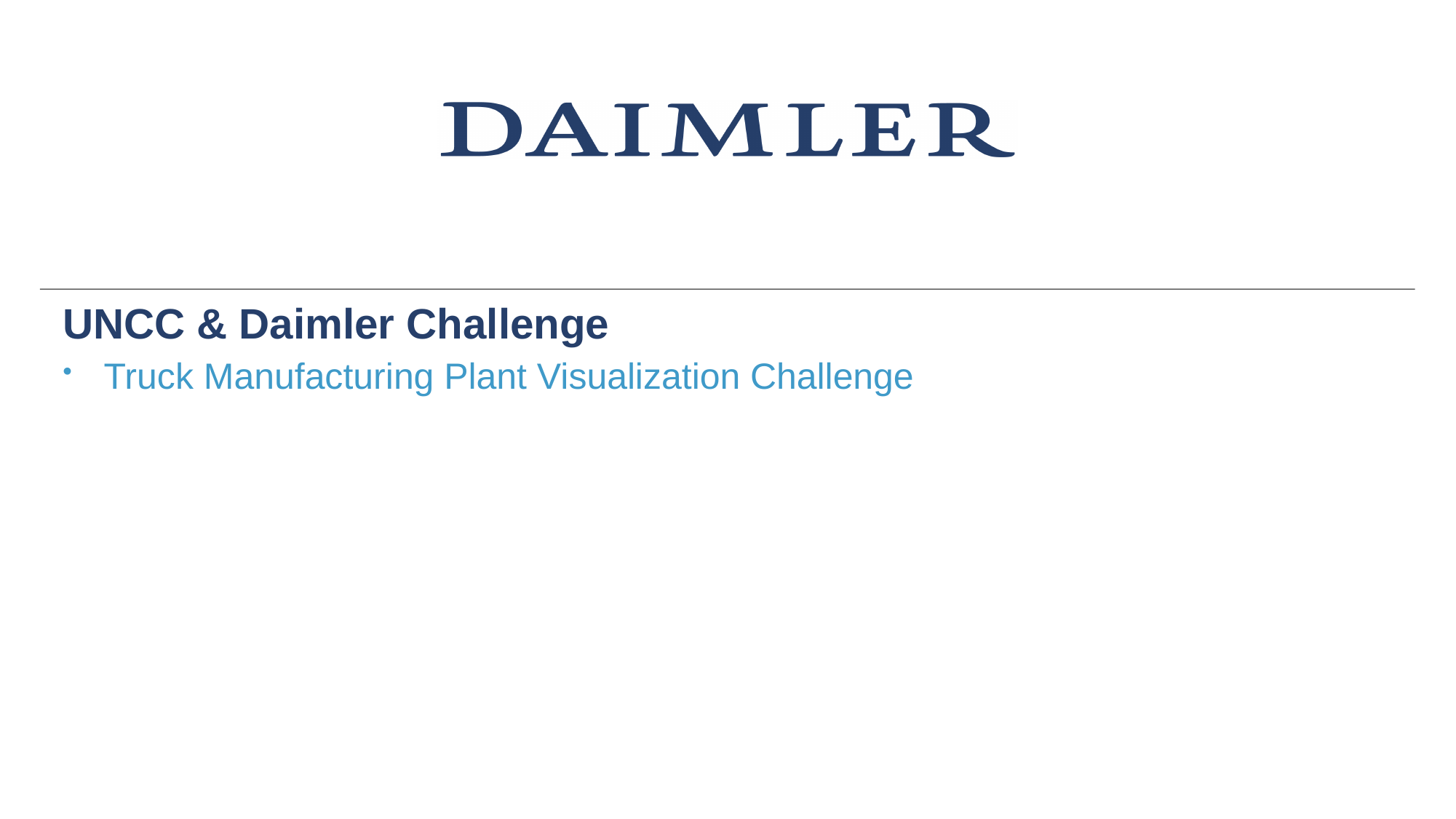

# UNCC & Daimler Challenge
Truck Manufacturing Plant Visualization Challenge